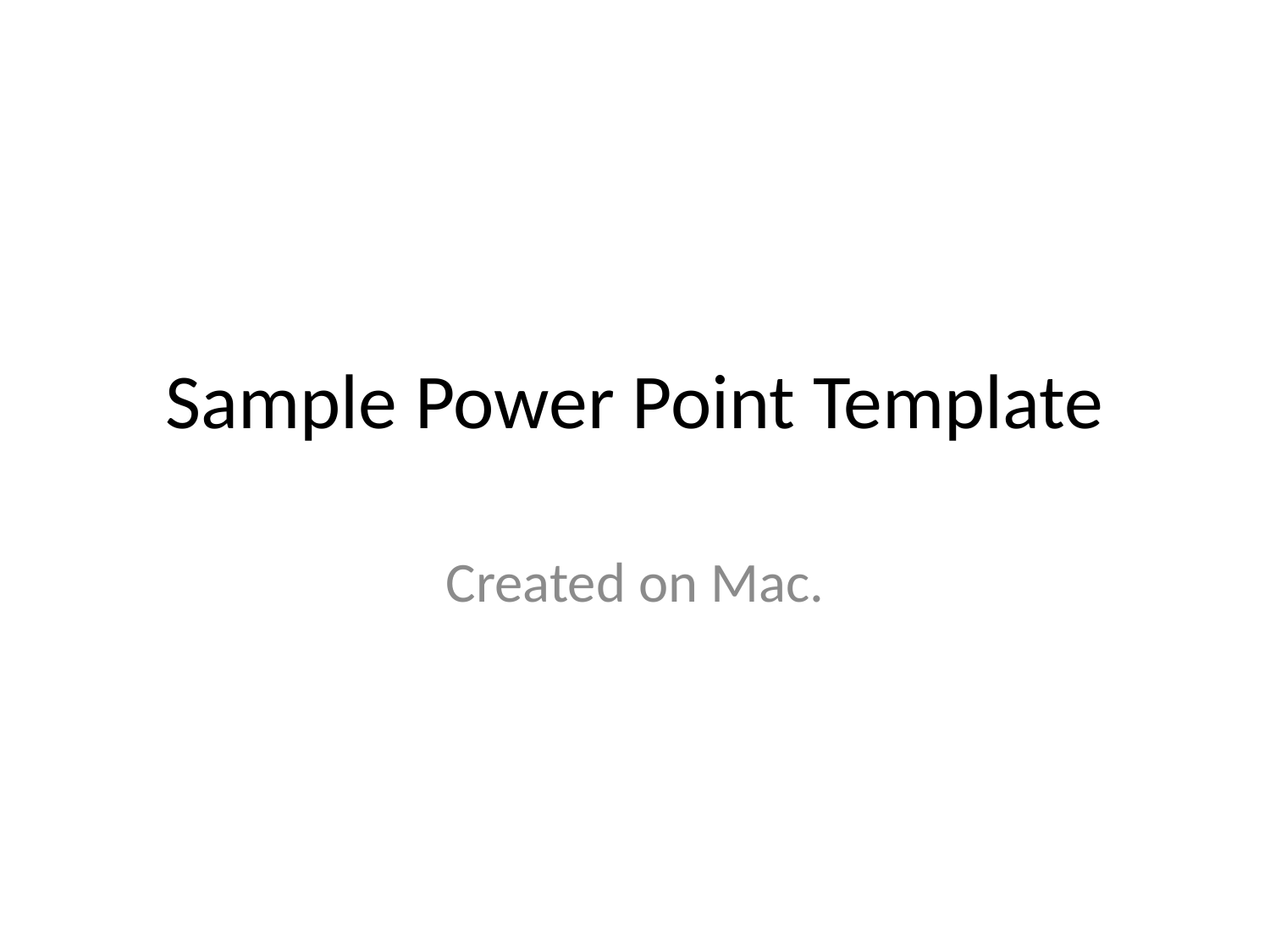

# Sample Power Point Template
Created on Mac.